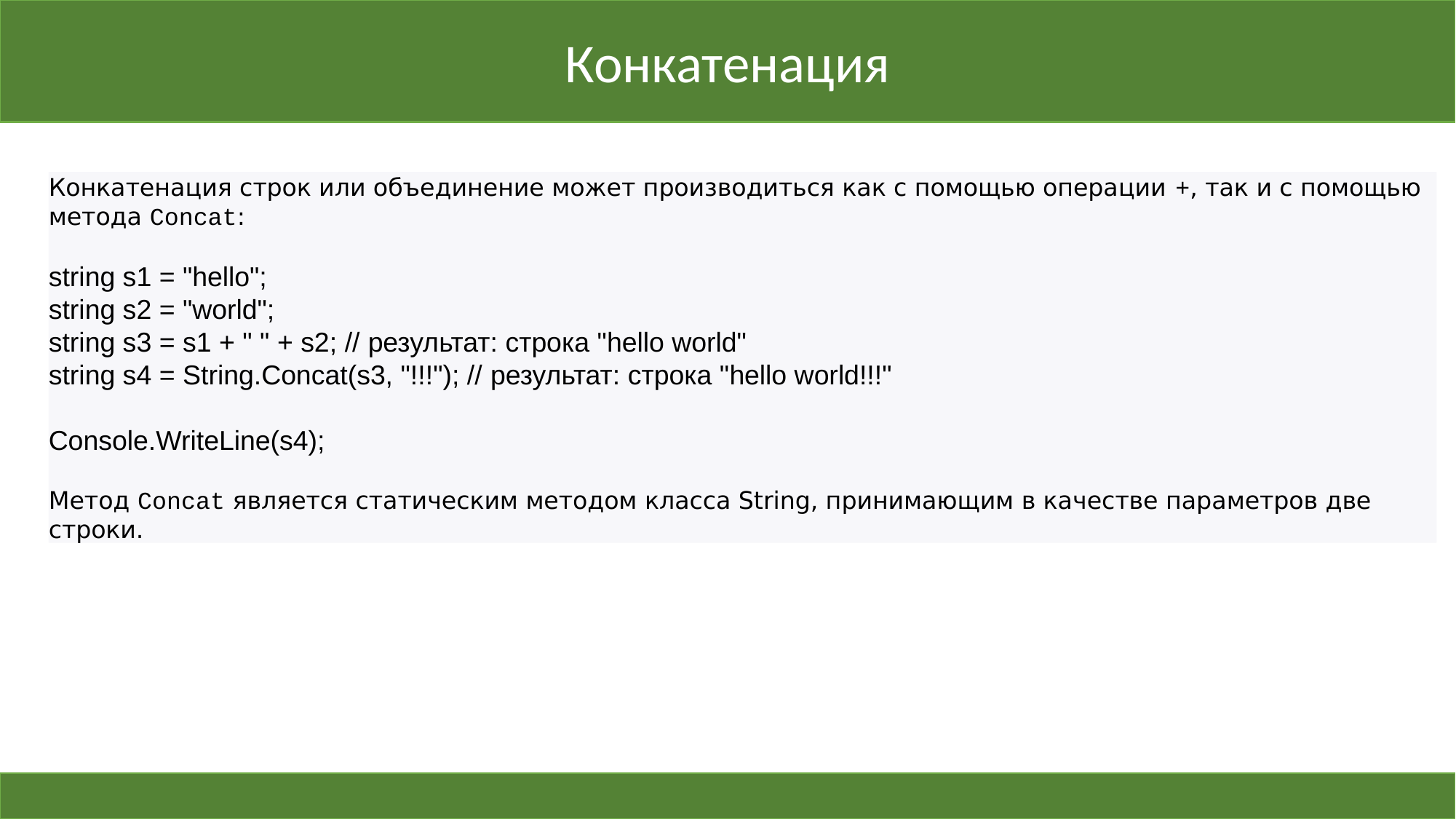

Конкатенация

Конкатенация строк или объединение может производиться как с помощью операции +, так и с помощью метода Concat:

string s1 = "hello";
string s2 = "world";
string s3 = s1 + " " + s2; // результат: строка "hello world"
string s4 = String.Concat(s3, "!!!"); // результат: строка "hello world!!!"

Console.WriteLine(s4);

Метод Concat является статическим методом класса String, принимающим в качестве параметров две строки.